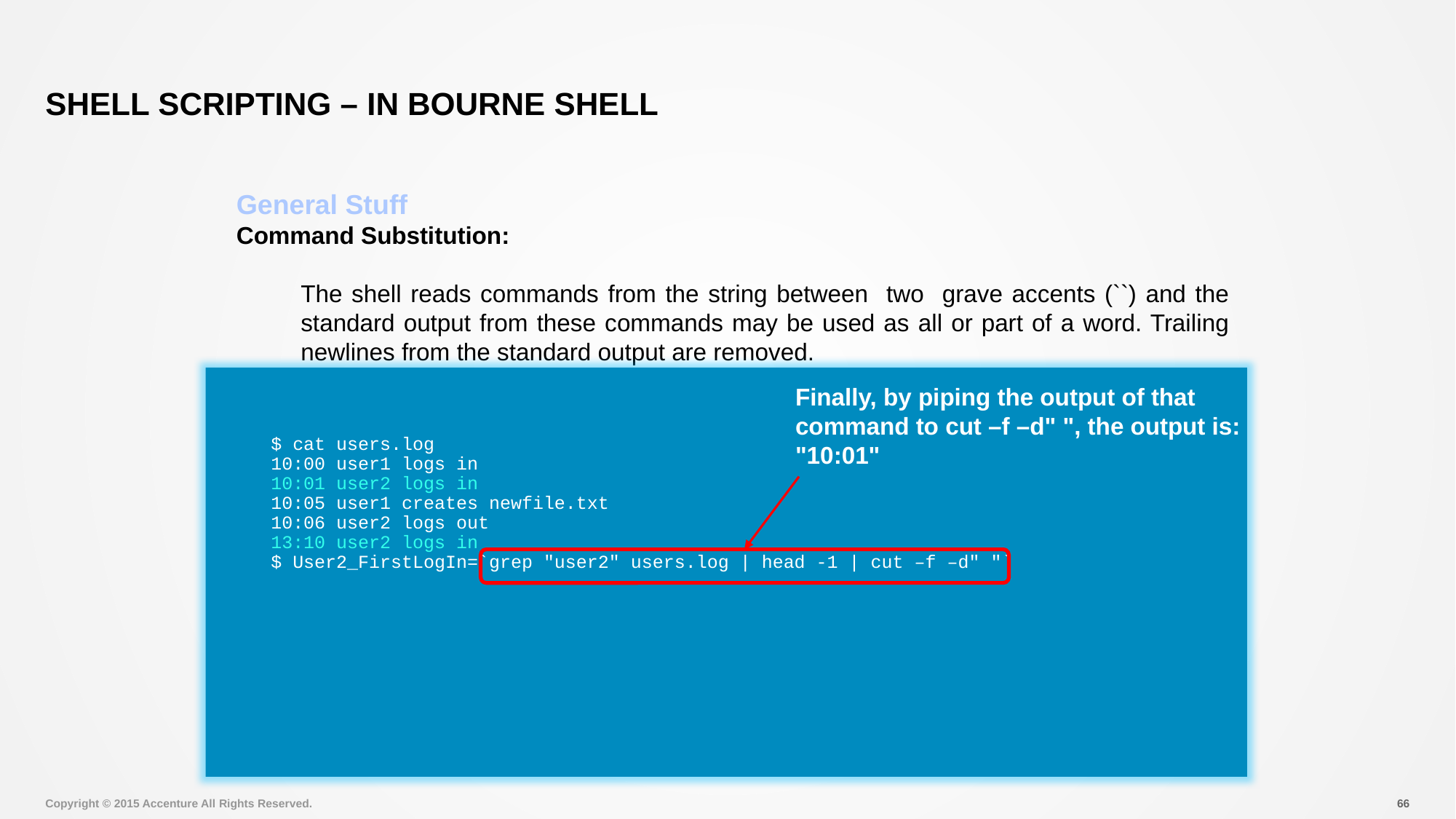

# Shell Scripting – In Bourne Shell

General Stuff
Command Substitution:

The shell reads commands from the string between  two  grave accents (``) and the standard output from these commands may be used as all or part of a word. Trailing newlines from the standard output are removed.

$ cat users.log
10:00 user1 logs in
10:01 user2 logs in
10:05 user1 creates newfile.txt
10:06 user2 logs out
13:10 user2 logs in
$ User2_FirstLogIn=`grep "user2" users.log | head -1 | cut –f –d" "`

Finally, by piping the output of that
command to cut –f –d" ", the output is:
"10:01"

Copyright © 2015 Accenture All Rights Reserved.
66